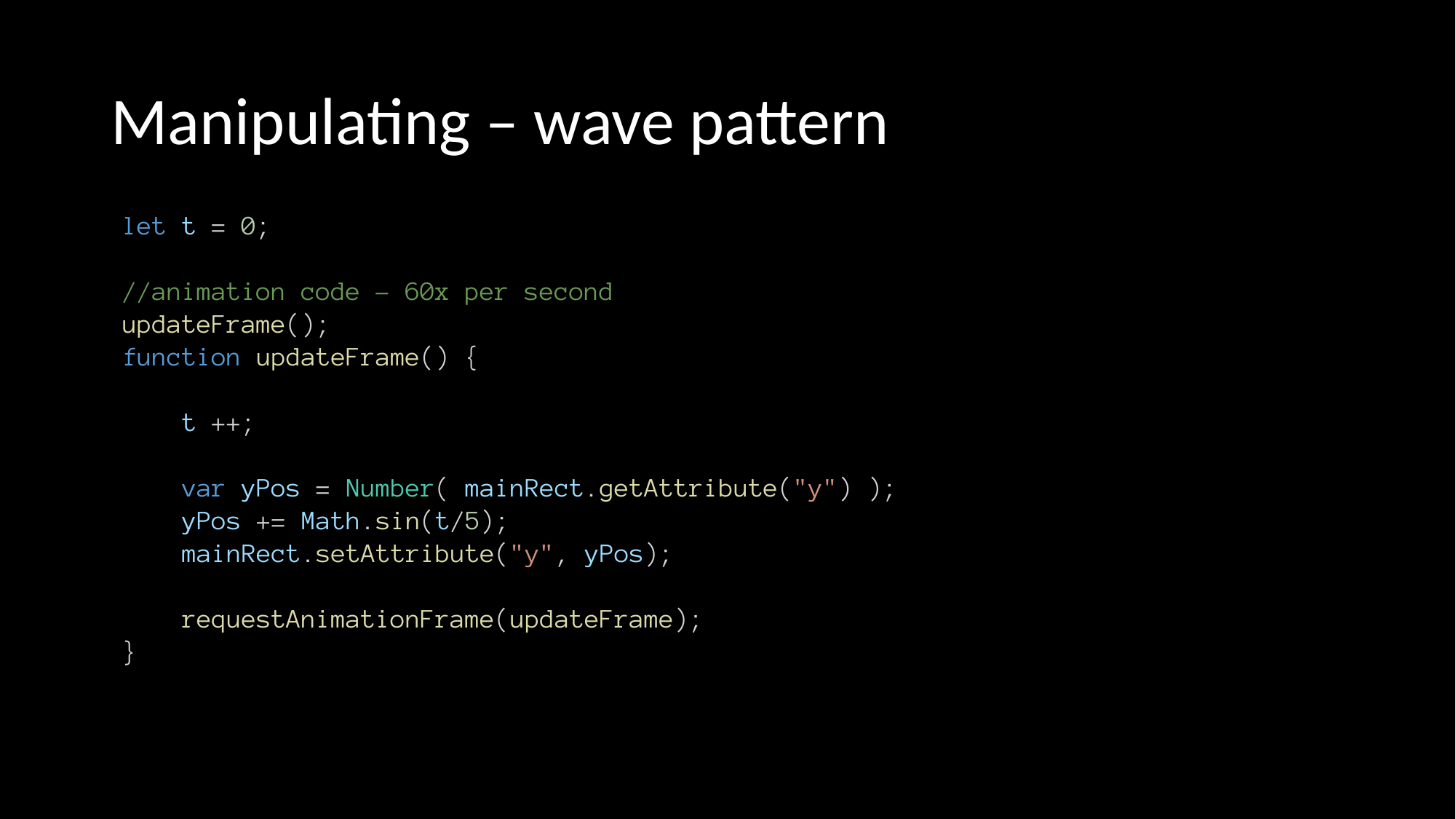

# Manipulating – wave pattern
let t = 0;
//animation code - 60x per second
updateFrame();
function updateFrame() {
    t ++;
    var yPos = Number( mainRect.getAttribute("y") );
    yPos += Math.sin(t/5);
    mainRect.setAttribute("y", yPos);
    requestAnimationFrame(updateFrame);
}